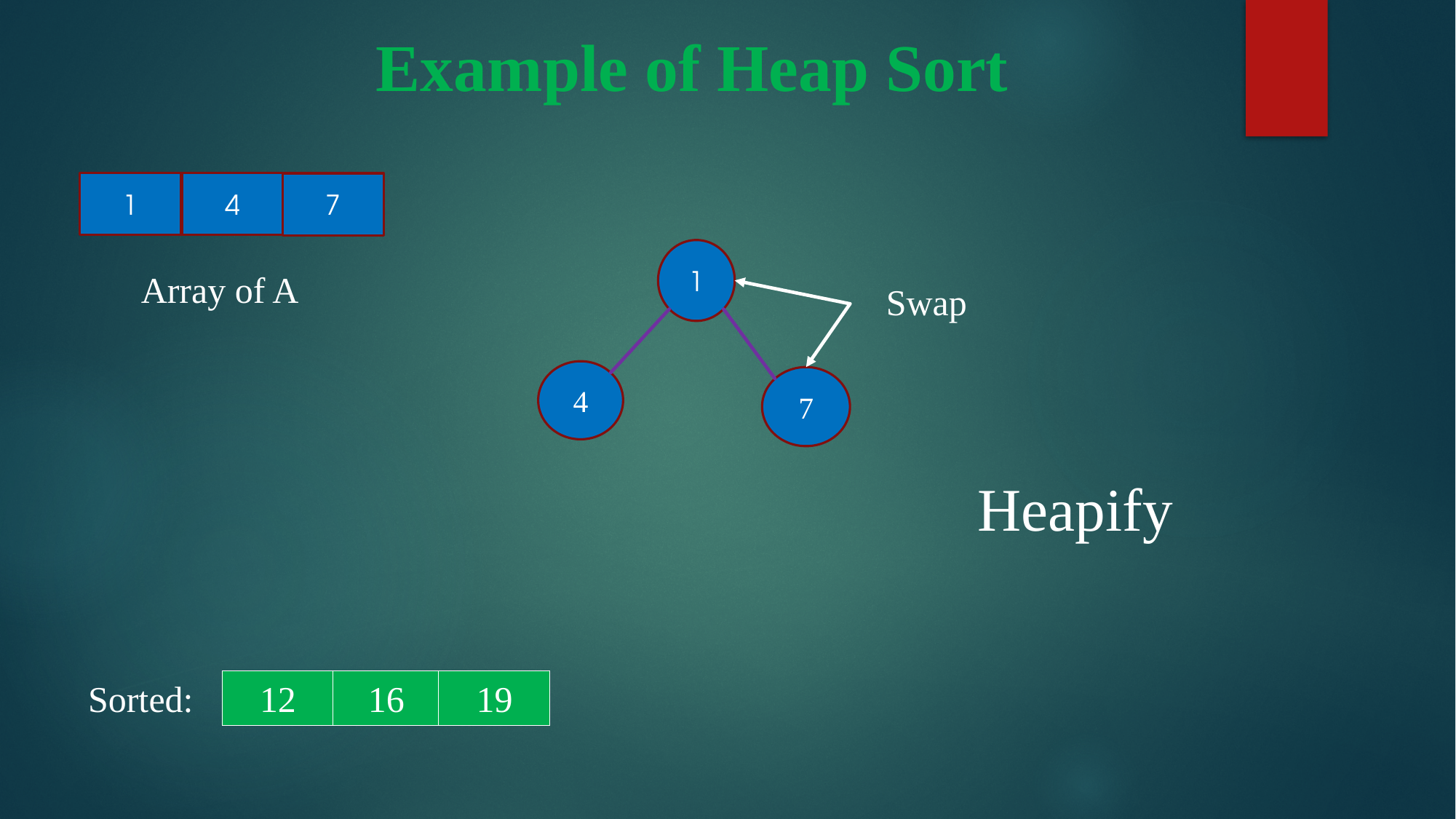

# Example of Heap Sort
1
4
7
1
Array of A
Swap
4
7
Heapify
Sorted:
   12
   16
   19